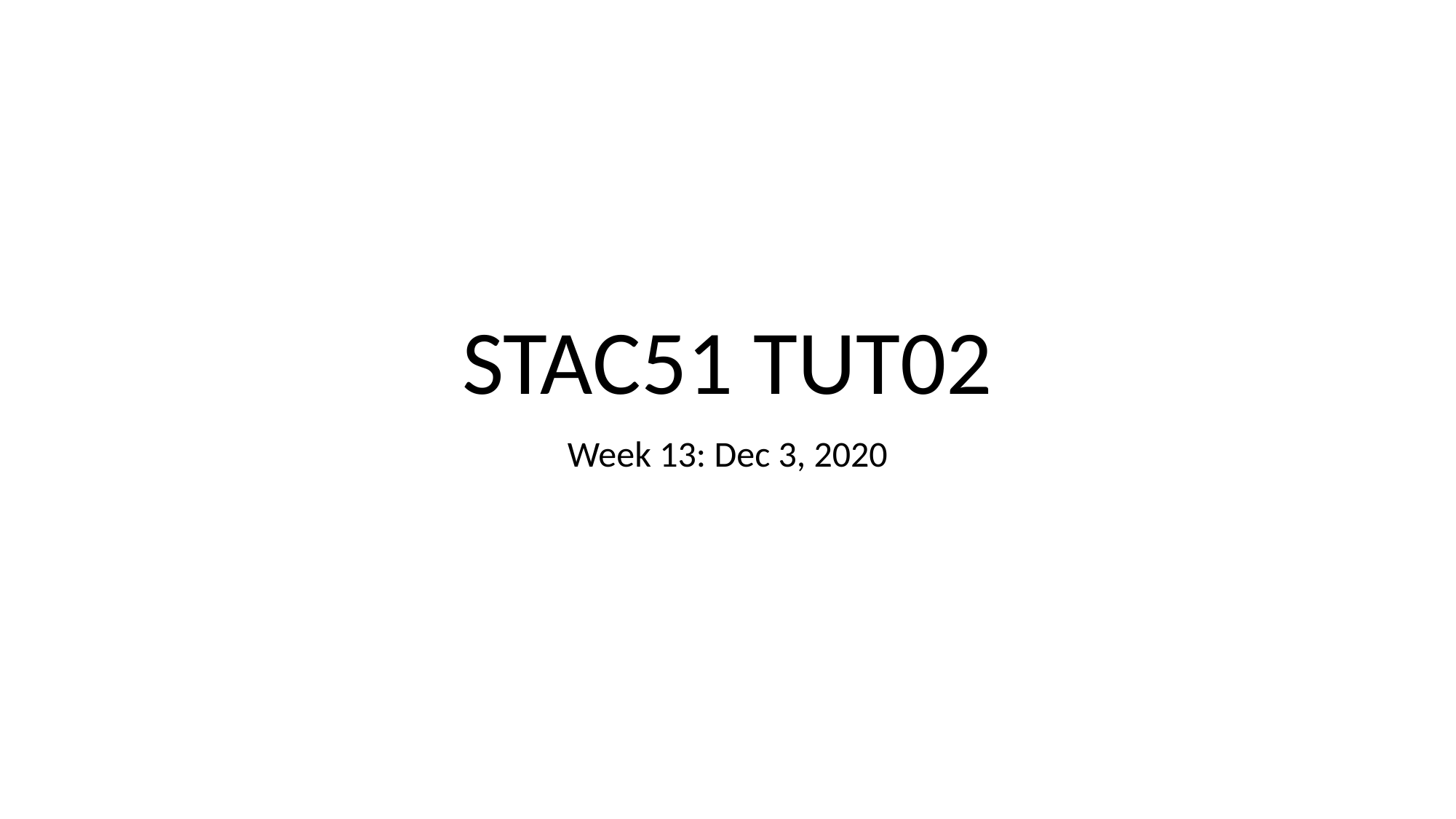

# STAC51 TUT02
Week 13: Dec 3, 2020